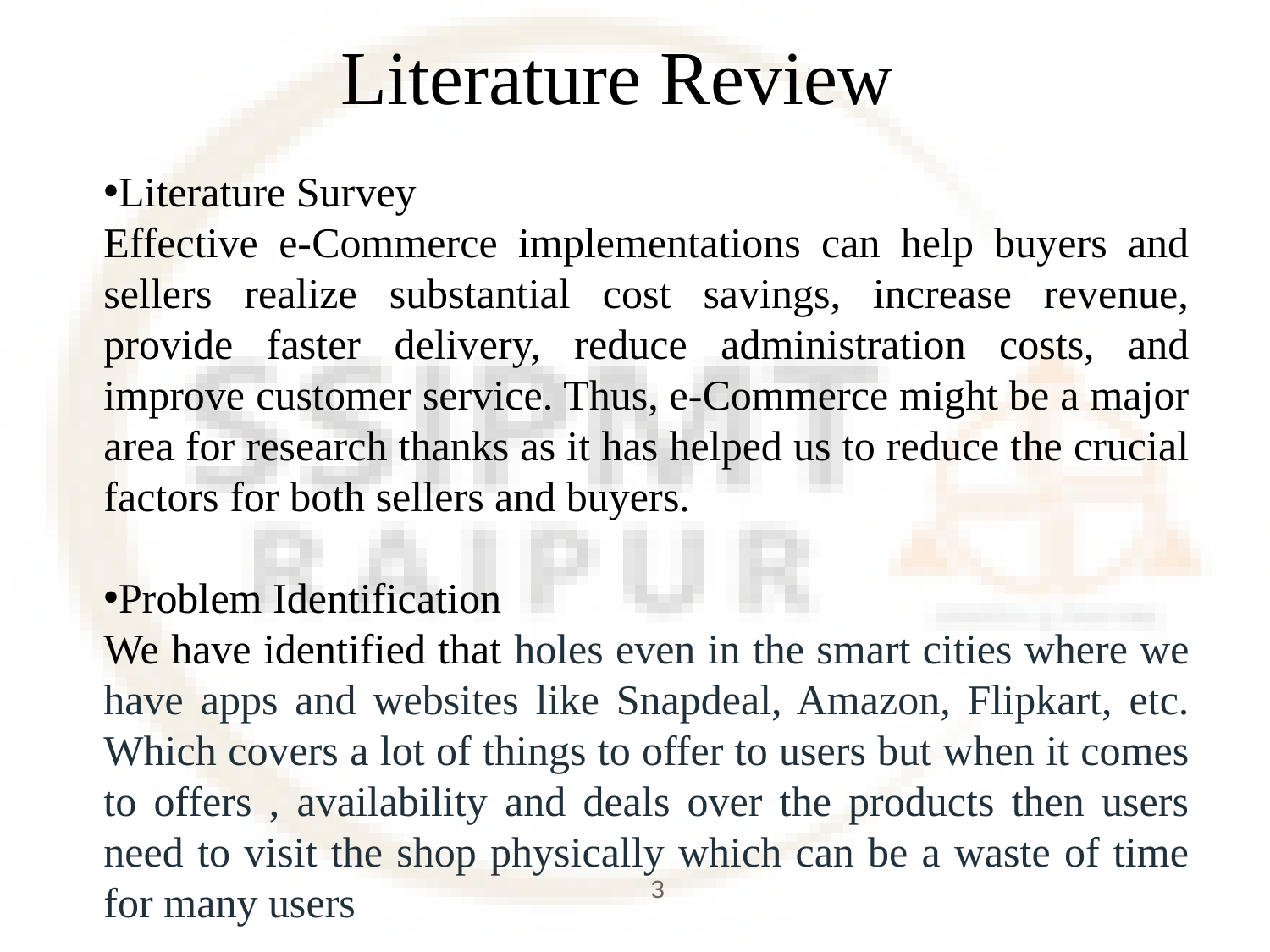

# Literature Review
Literature Survey
Effective e-Commerce implementations can help buyers and sellers realize substantial cost savings, increase revenue, provide faster delivery, reduce administration costs, and improve customer service. Thus, e-Commerce might be a major area for research thanks as it has helped us to reduce the crucial factors for both sellers and buyers.

Problem Identification
We have identified that holes even in the smart cities where we have apps and websites like Snapdeal, Amazon, Flipkart, etc. Which covers a lot of things to offer to users but when it comes to offers , availability and deals over the products then users need to visit the shop physically which can be a waste of time for many users

3